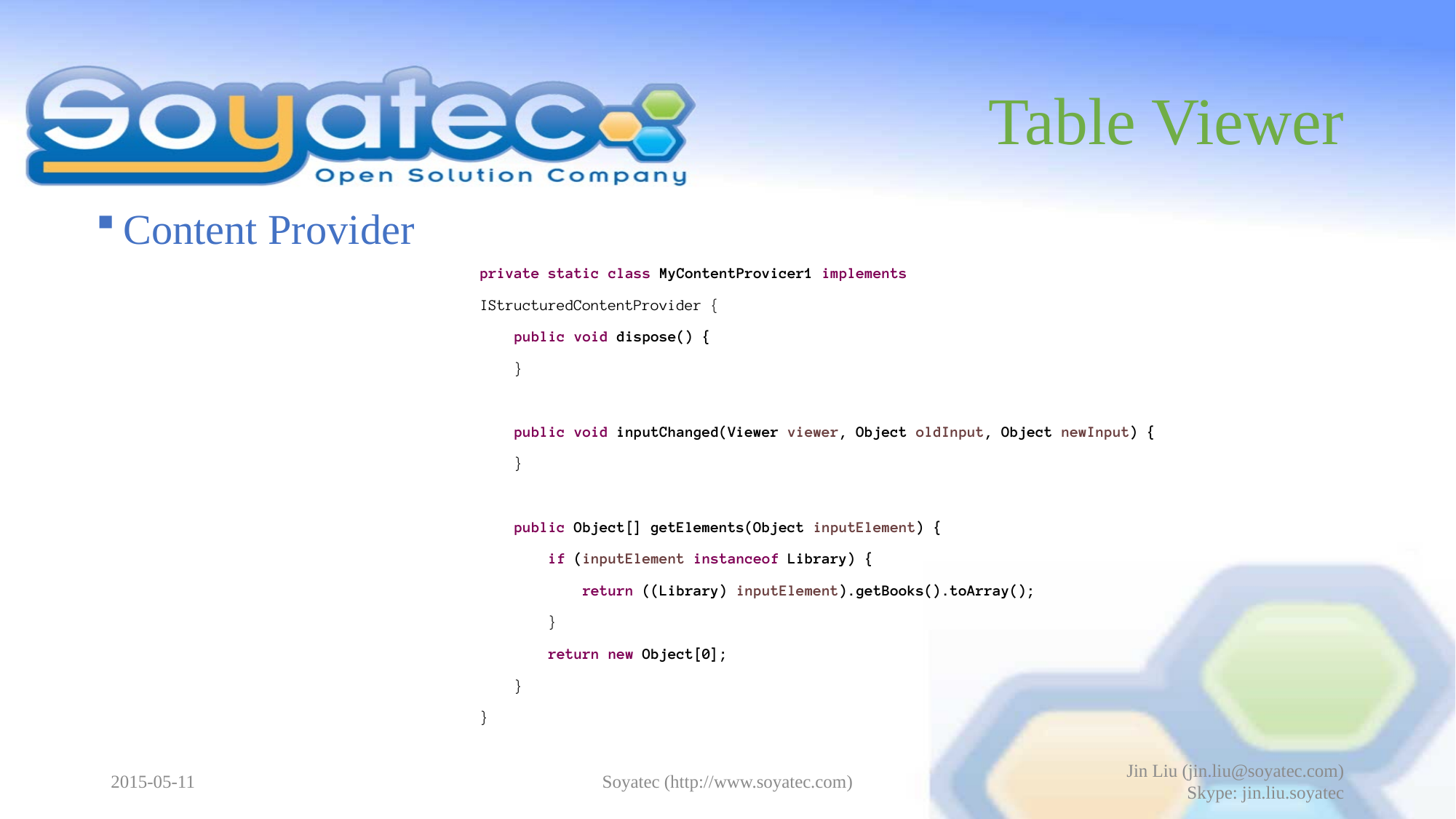

# Table Viewer
Content Provider
private static class MyContentProvicer1 implements
IStructuredContentProvider {
    public void dispose() {
    }

    public void inputChanged(Viewer viewer, Object oldInput, Object newInput) {
    }

    public Object[] getElements(Object inputElement) {
        if (inputElement instanceof Library) {
            return ((Library) inputElement).getBooks().toArray();
        }
        return new Object[0];
    }
}
2015-05-11
Soyatec (http://www.soyatec.com)
Jin Liu (jin.liu@soyatec.com)
Skype: jin.liu.soyatec